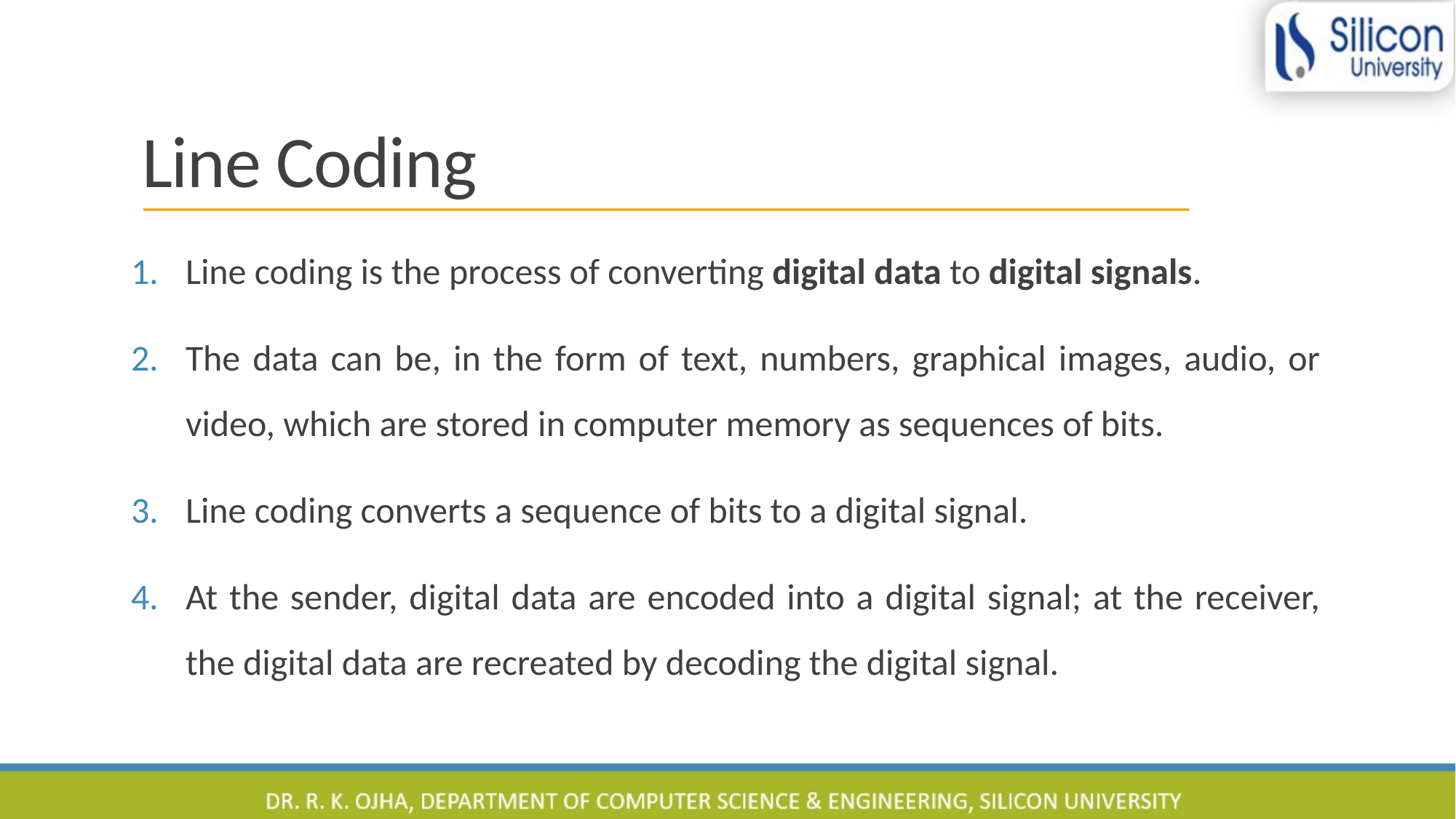

# Line Coding

Line coding is the process of converting digital data to digital signals.
The data can be, in the form of text, numbers, graphical images, audio, or video, which are stored in computer memory as sequences of bits.
Line coding converts a sequence of bits to a digital signal.
At the sender, digital data are encoded into a digital signal; at the receiver, the digital data are recreated by decoding the digital signal.
4